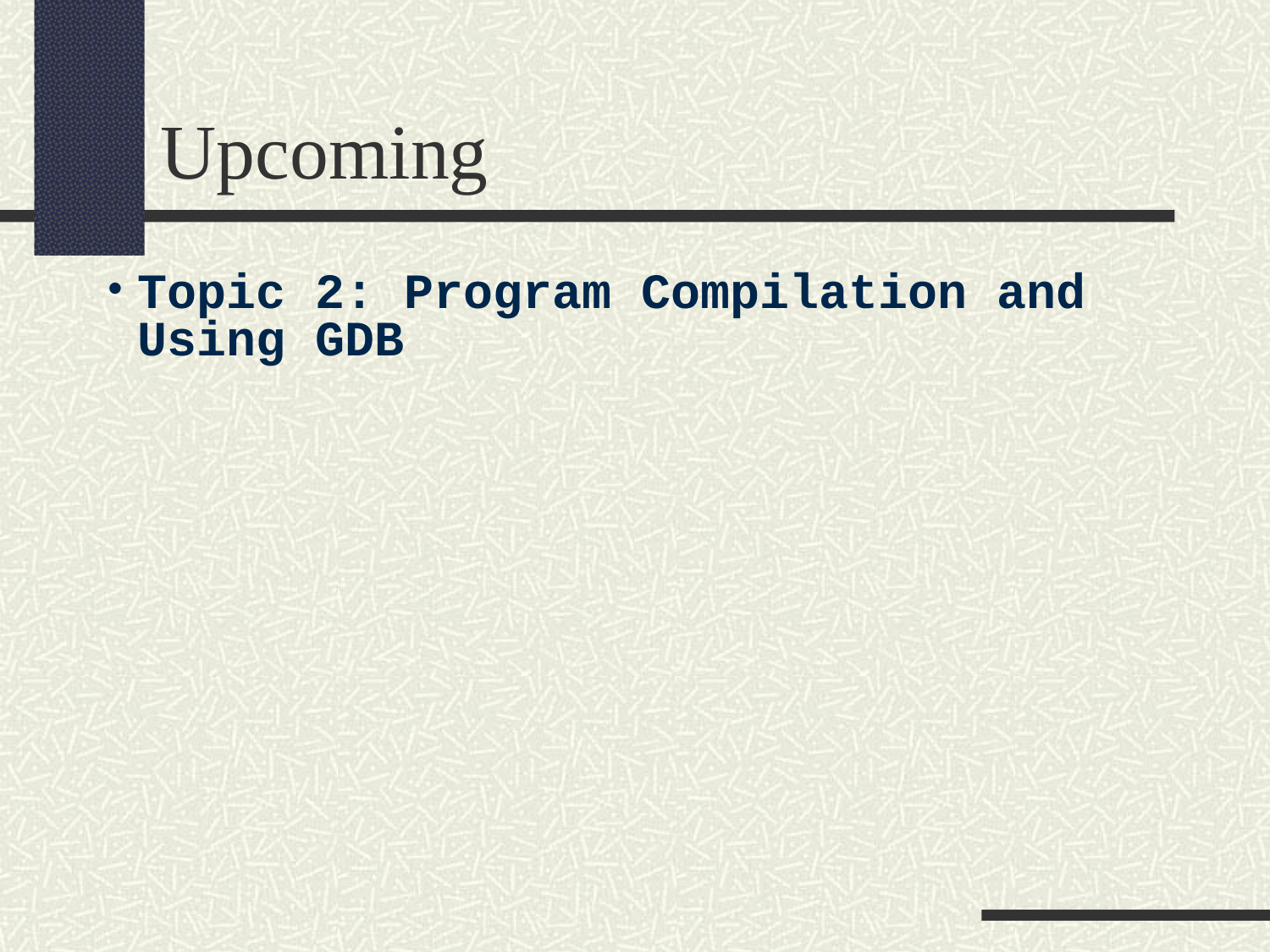

Upcoming
Topic 2: Program Compilation and Using GDB